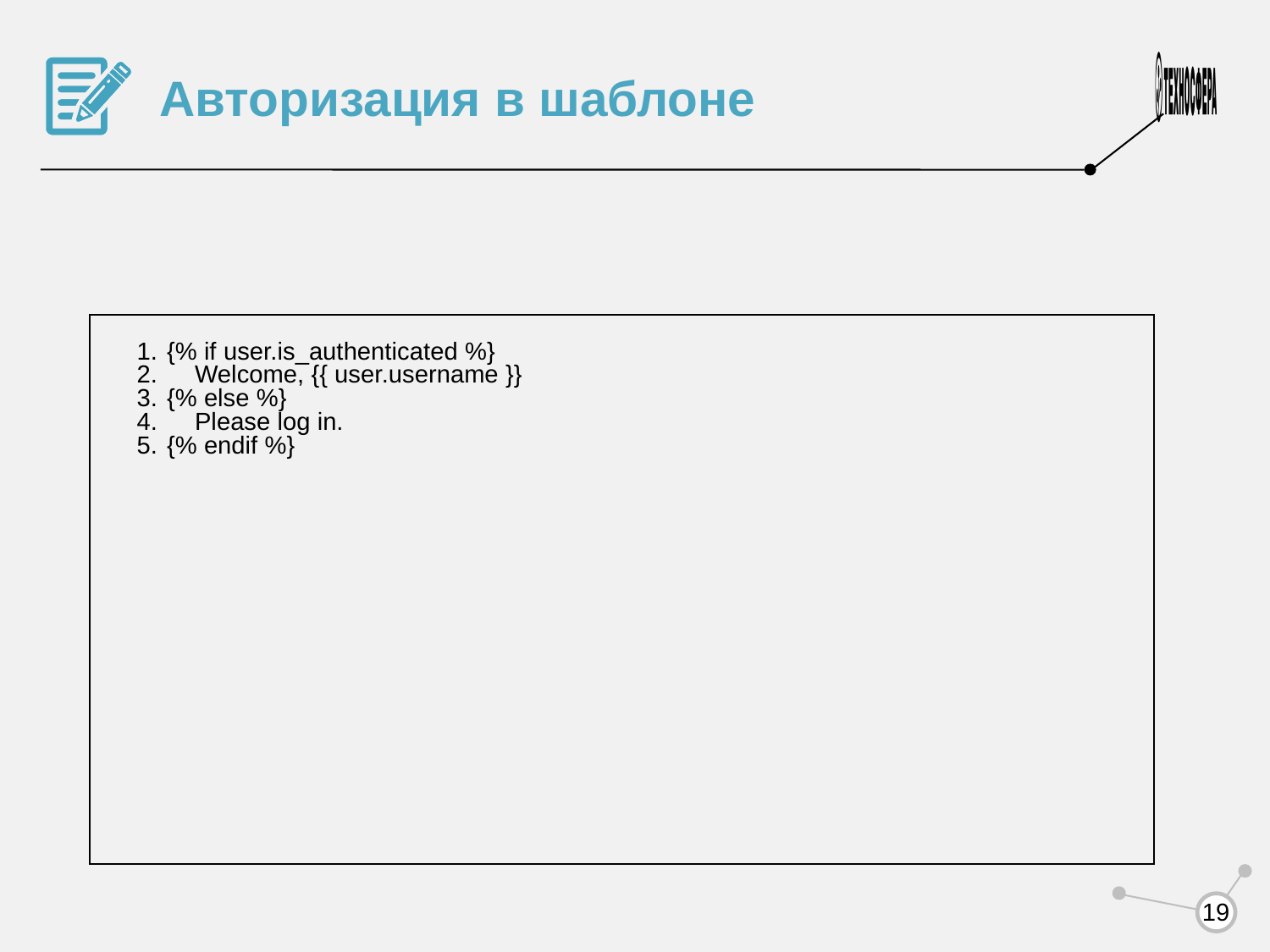

Авторизация в шаблоне

{% if user.is_authenticated %}
    Welcome, {{ user.username }}
{% else %}
    Please log in.
{% endif %}
19